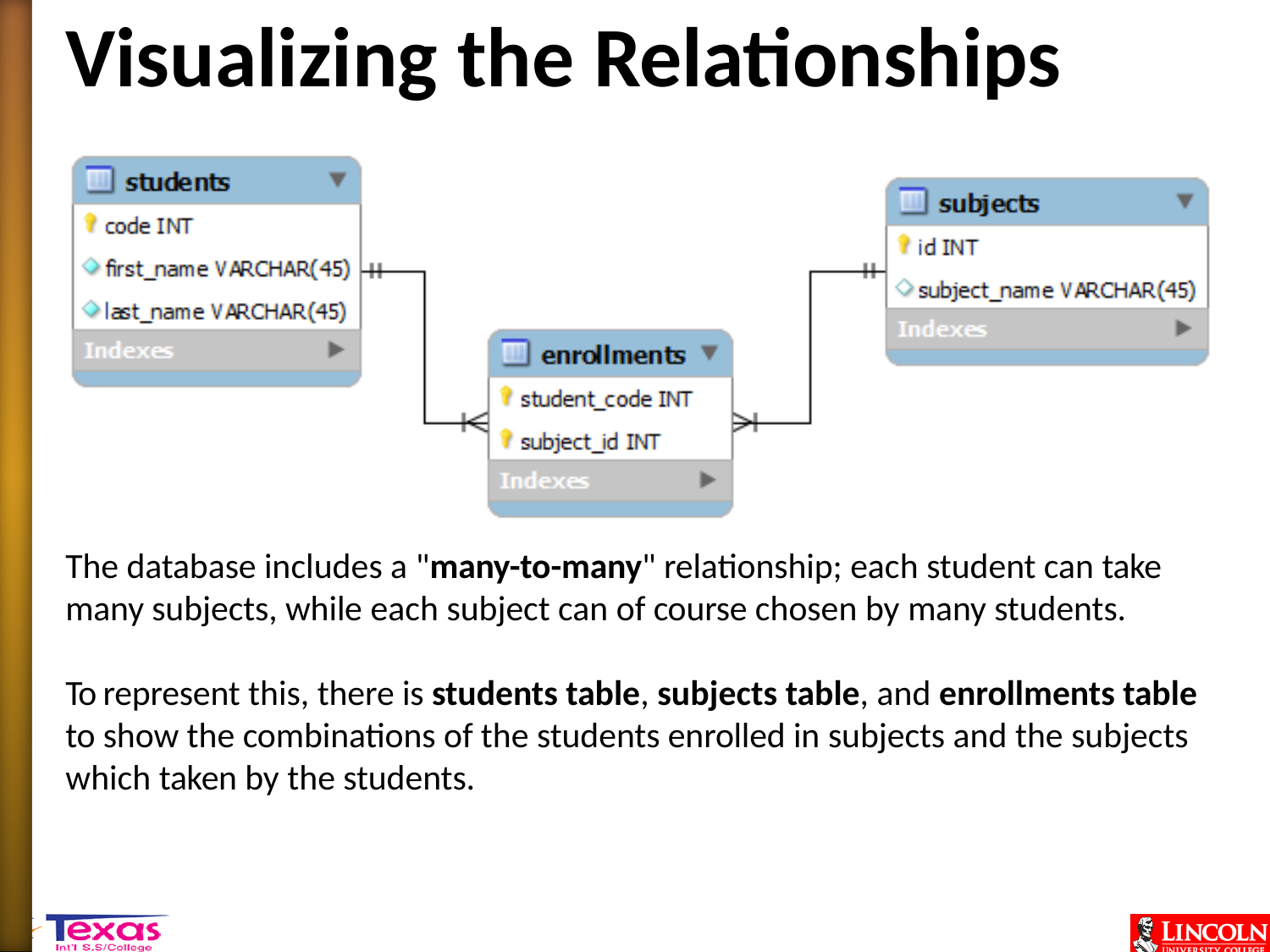

# Visualizing the Relationships

The database includes a "many-to-many" relationship; each student can take  many subjects, while each subject can of course chosen by many students.

To represent this, there is students table, subjects table, and enrollments table  to show the combinations of the students enrolled in subjects and the subjects  which taken by the students.